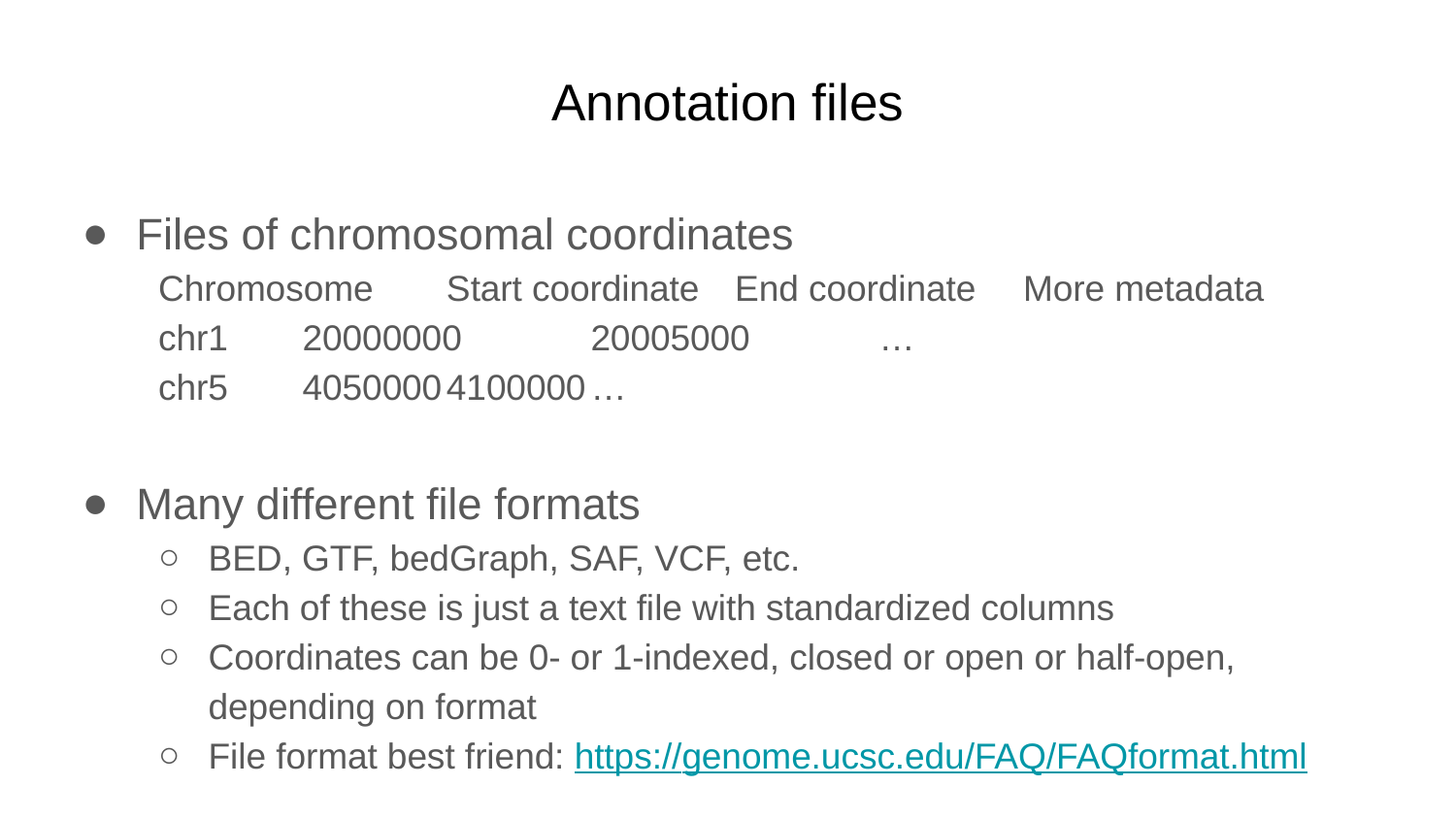

# Annotation files
Files of chromosomal coordinates
Chromosome	Start coordinate	End coordinate	More metadata
chr1		20000000	20005000	…
chr5		4050000		4100000		…

Many different file formats
BED, GTF, bedGraph, SAF, VCF, etc.
Each of these is just a text file with standardized columns
Coordinates can be 0- or 1-indexed, closed or open or half-open, depending on format
File format best friend: https://genome.ucsc.edu/FAQ/FAQformat.html